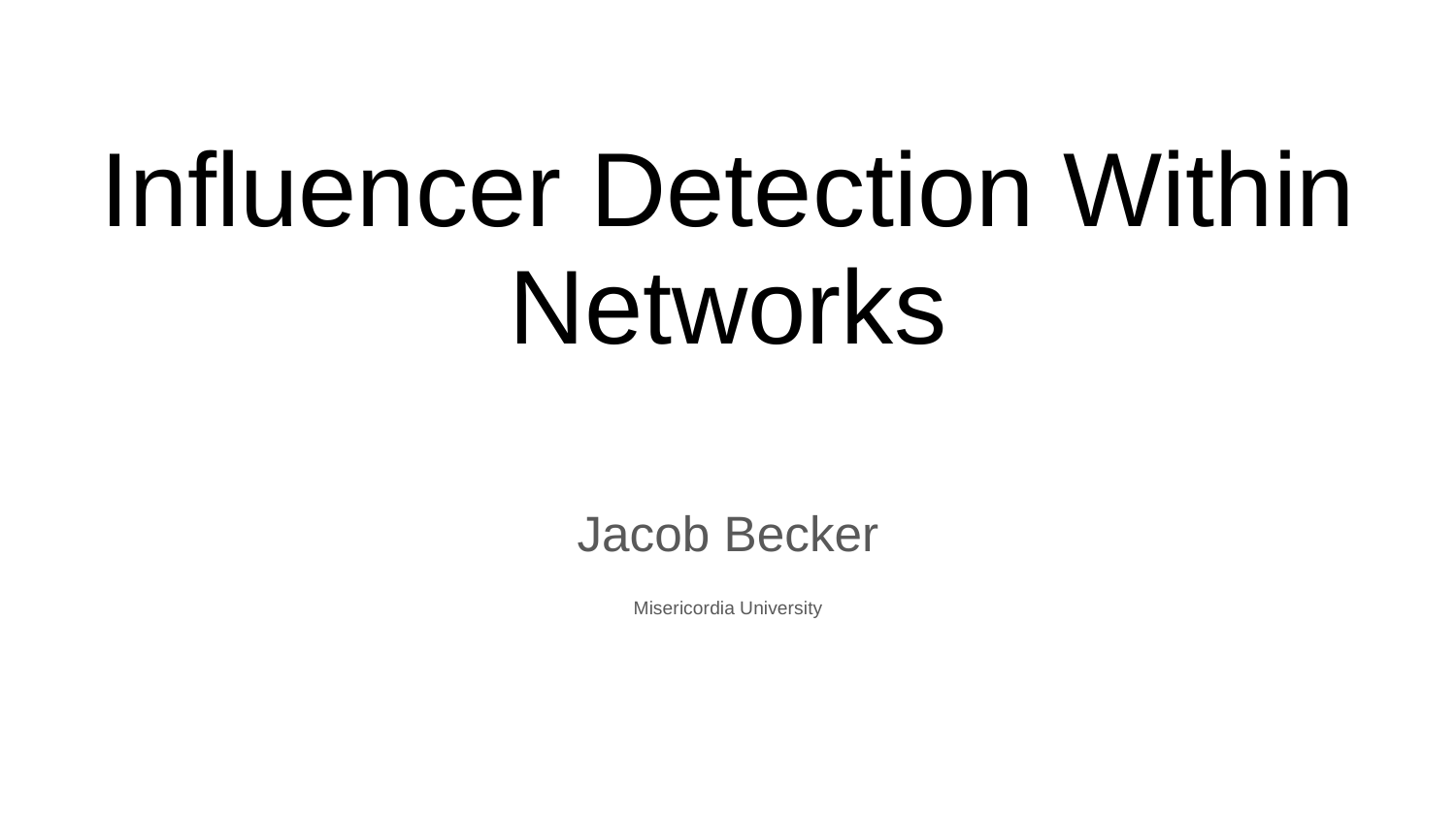

# Influencer Detection Within Networks
Jacob Becker
Misericordia University